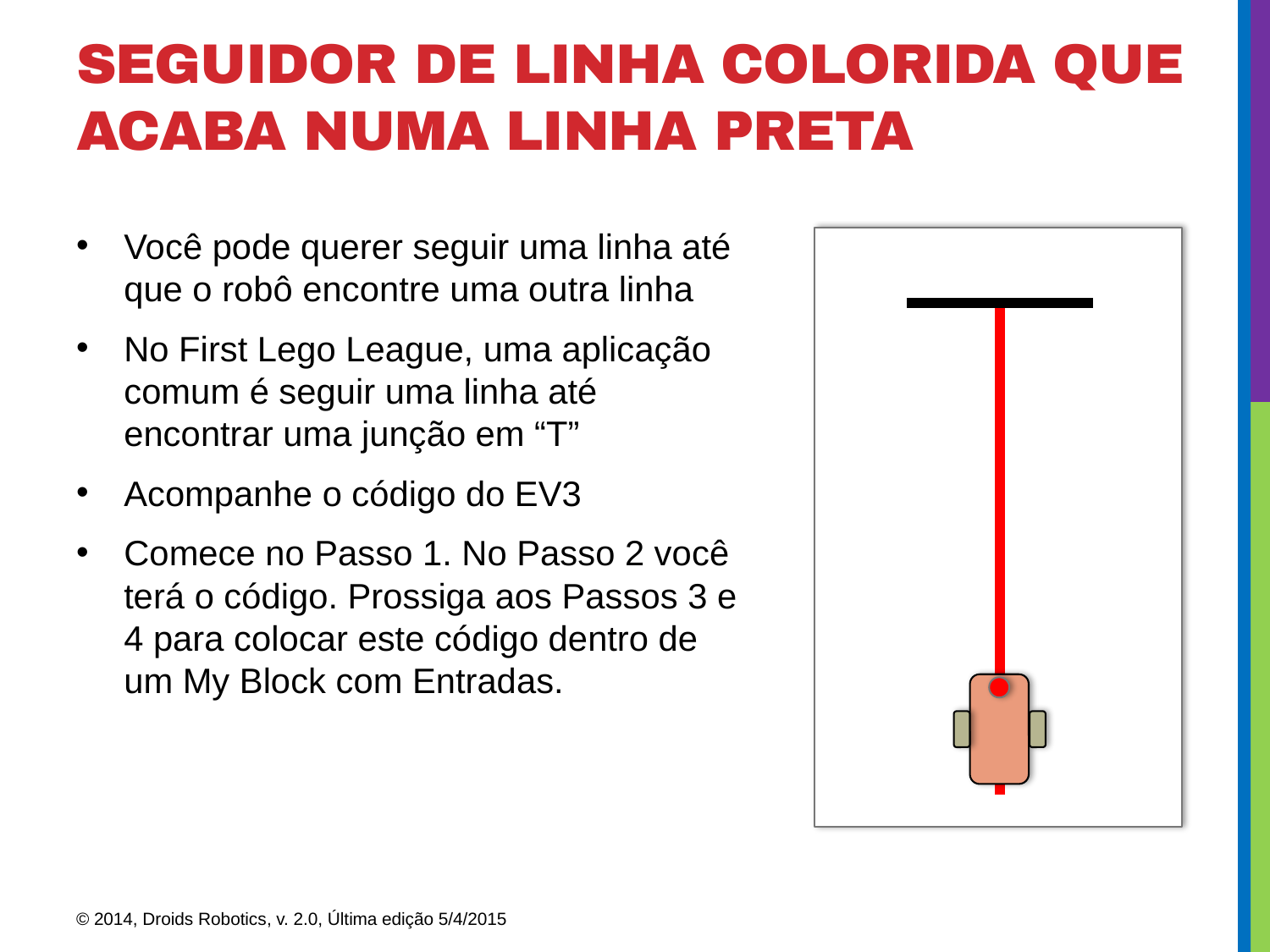

# Seguidor de linha colorida que acaba numa linha preta
Você pode querer seguir uma linha até que o robô encontre uma outra linha
No First Lego League, uma aplicação comum é seguir uma linha até encontrar uma junção em “T”
Acompanhe o código do EV3
Comece no Passo 1. No Passo 2 você terá o código. Prossiga aos Passos 3 e 4 para colocar este código dentro de um My Block com Entradas.

© 2014, Droids Robotics, v. 2.0, Última edição 5/4/2015